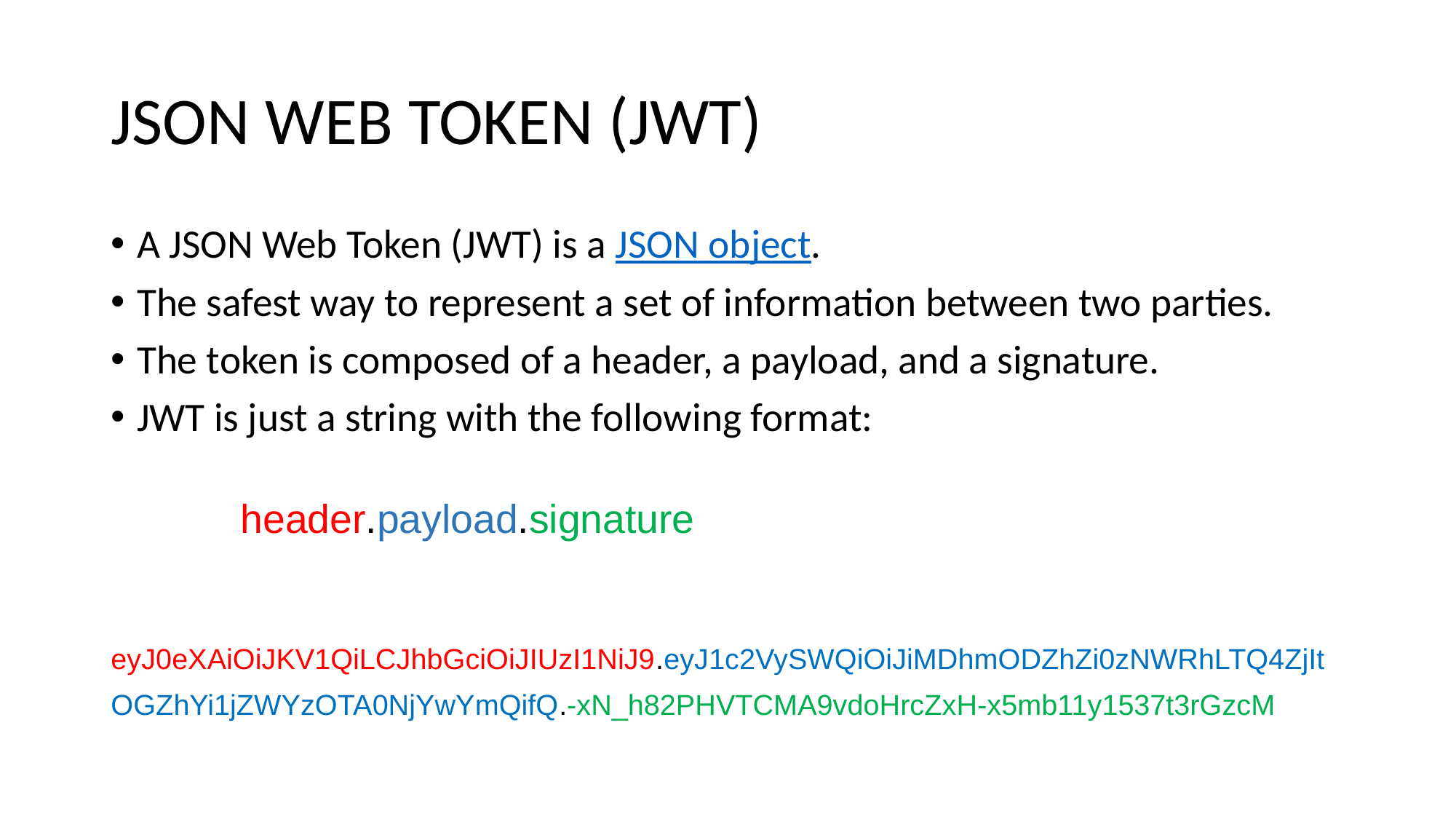

# JSON WEB TOKEN (JWT)
A JSON Web Token (JWT) is a JSON object.
The safest way to represent a set of information between two parties.
The token is composed of a header, a payload, and a signature.
JWT is just a string with the following format:
		header.payload.signature
eyJ0eXAiOiJKV1QiLCJhbGciOiJIUzI1NiJ9.eyJ1c2VySWQiOiJiMDhmODZhZi0zNWRhLTQ4ZjItOGZhYi1jZWYzOTA0NjYwYmQifQ.-xN_h82PHVTCMA9vdoHrcZxH-x5mb11y1537t3rGzcM